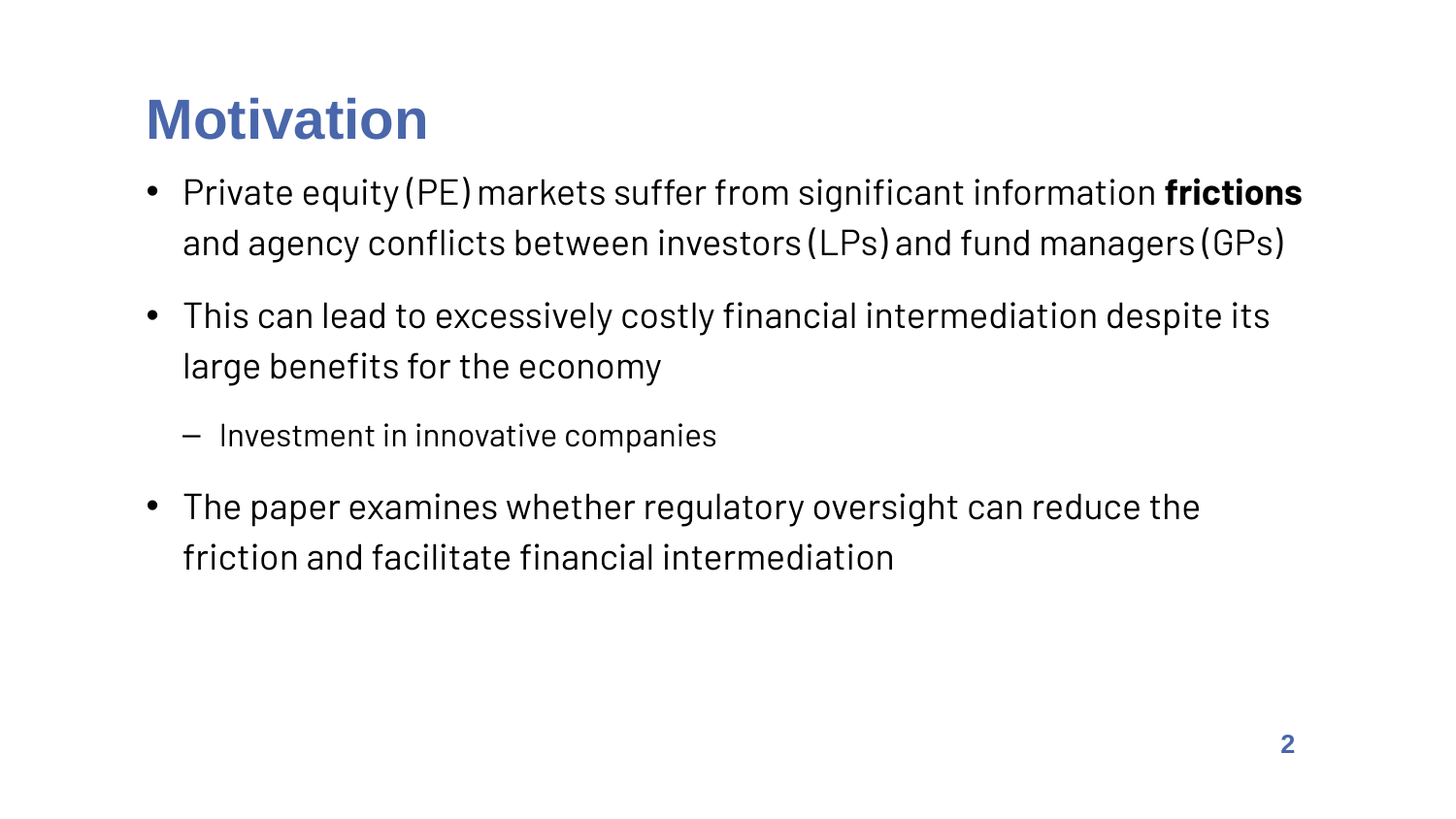

Motivation
Private equity (PE) markets suffer from significant information frictions and agency conflicts between investors (LPs) and fund managers (GPs)
This can lead to excessively costly financial intermediation despite its large benefits for the economy
Investment in innovative companies
The paper examines whether regulatory oversight can reduce the friction and facilitate financial intermediation